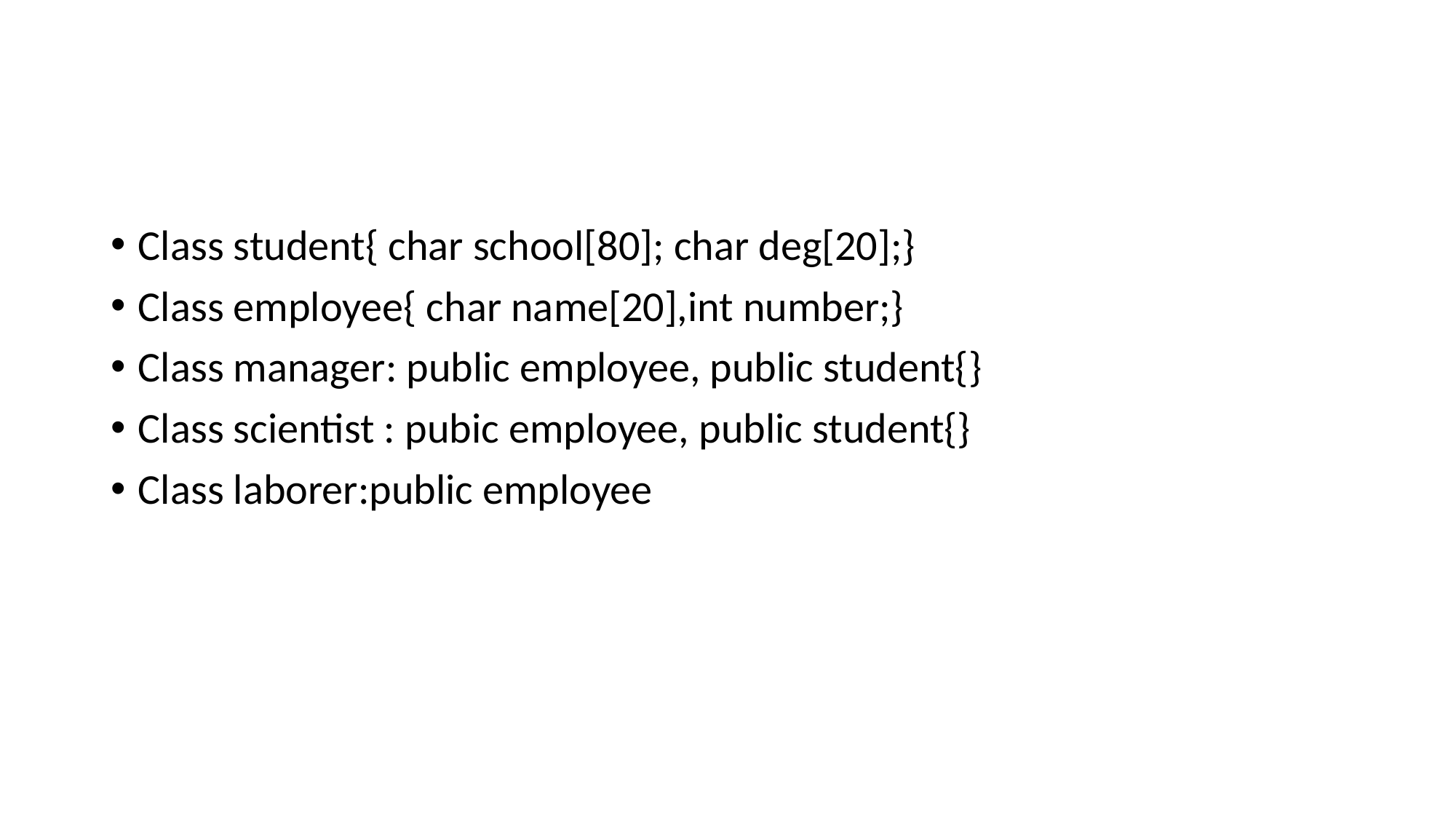

#
Class student{ char school[80]; char deg[20];}
Class employee{ char name[20],int number;}
Class manager: public employee, public student{}
Class scientist : pubic employee, public student{}
Class laborer:public employee